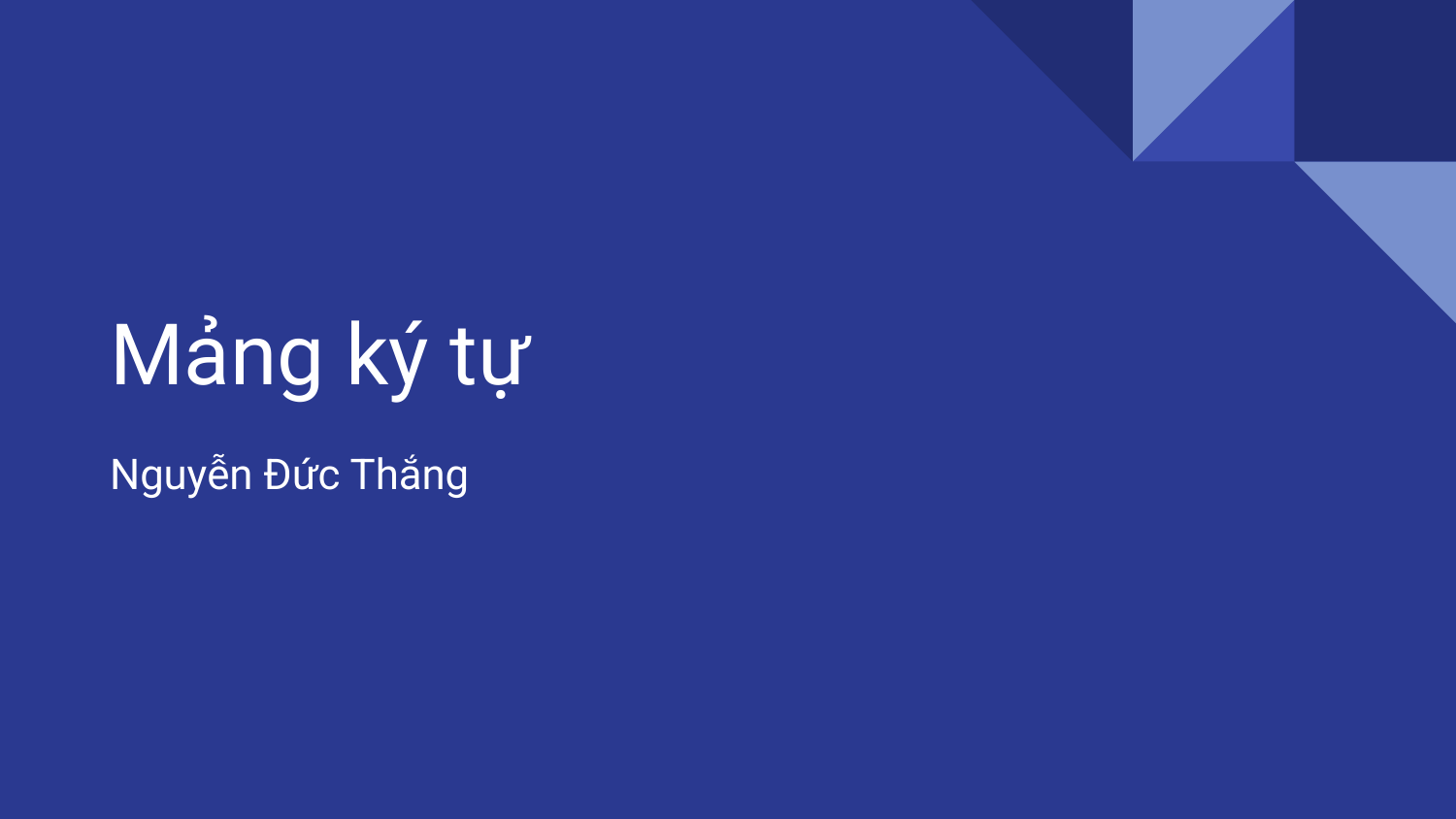

# Mảng ký tự
Nguyễn Đức Thắng